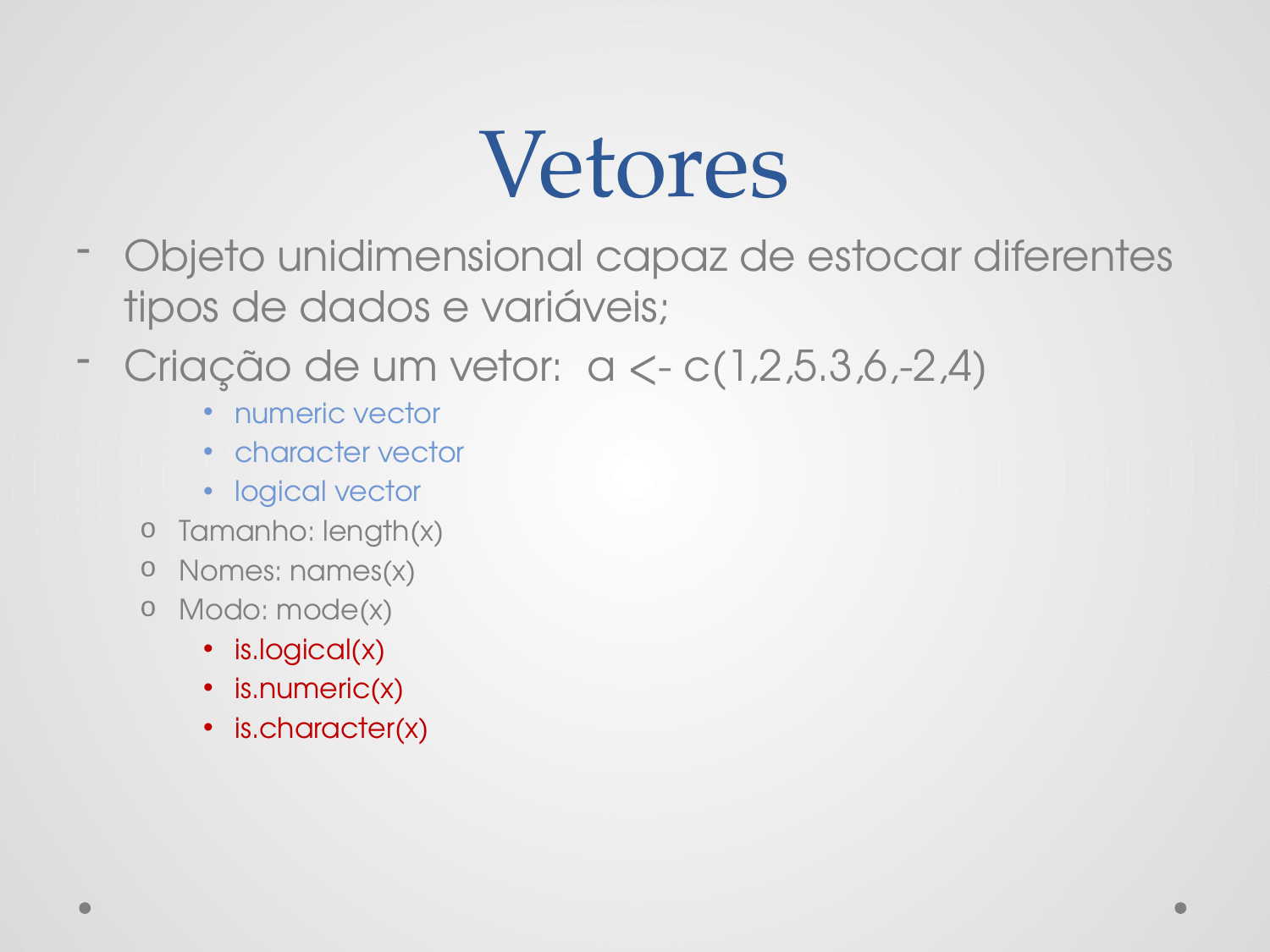

# Vetores
Objeto unidimensional capaz de estocar diferentes tipos de dados e variáveis;
Criação de um vetor:  a <- c(1,2,5.3,6,-2,4)
numeric vector
character vector
logical vector
Tamanho: length(x)
Nomes: names(x)
Modo: mode(x)
is.logical(x)
is.numeric(x)
is.character(x)